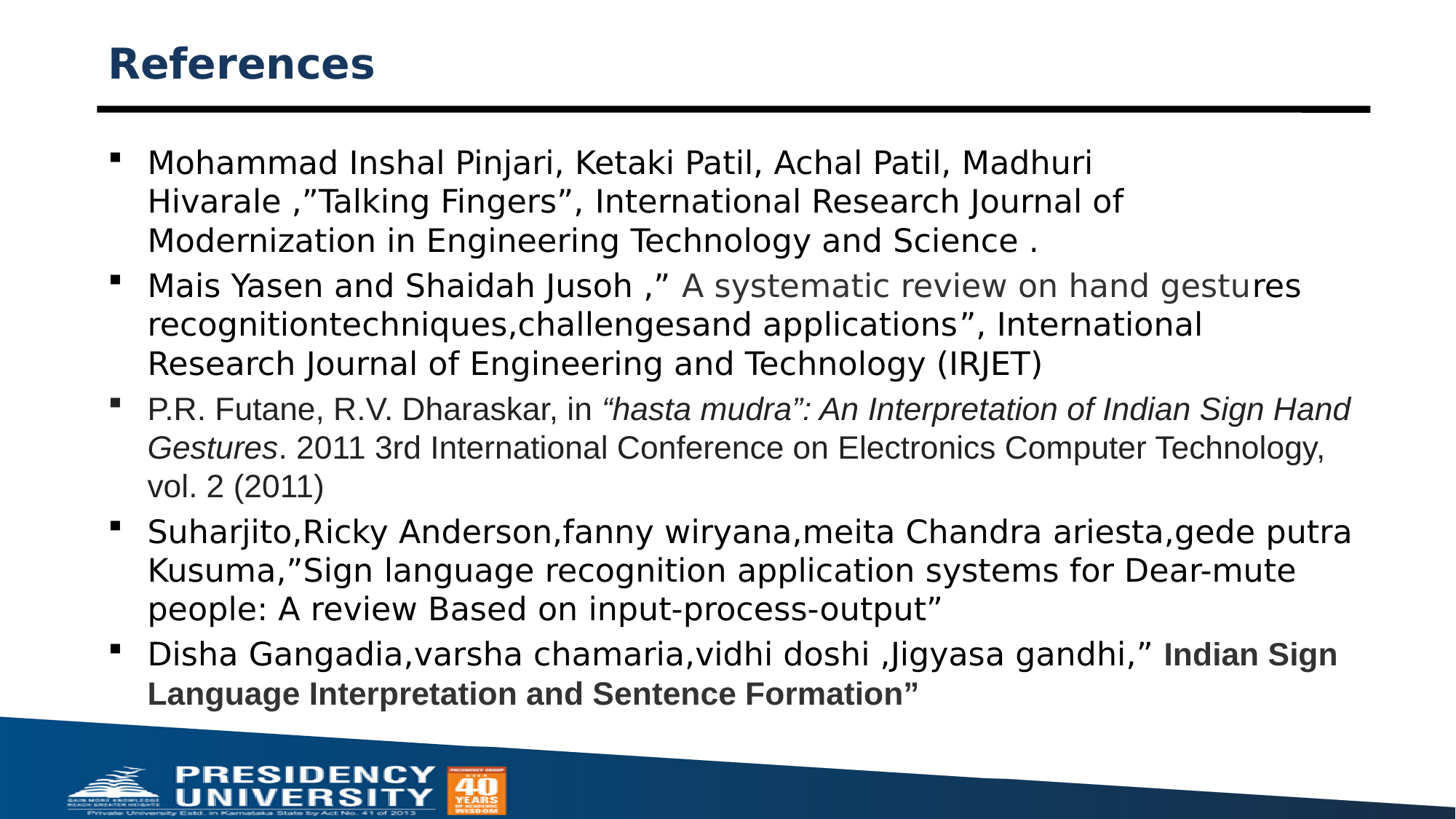

# References
Mohammad Inshal Pinjari, Ketaki Patil, Achal Patil, Madhuri Hivarale ,”Talking Fingers”, International Research Journal of Modernization in Engineering Technology and Science .
Mais Yasen and Shaidah Jusoh ,” A systematic review on hand gestures recognitiontechniques,challengesand applications”, International Research Journal of Engineering and Technology (IRJET)
P.R. Futane, R.V. Dharaskar, in “hasta mudra”: An Interpretation of Indian Sign Hand Gestures. 2011 3rd International Conference on Electronics Computer Technology, vol. 2 (2011)
Suharjito,Ricky Anderson,fanny wiryana,meita Chandra ariesta,gede putra Kusuma,”Sign language recognition application systems for Dear-mute people: A review Based on input-process-output”
Disha Gangadia,varsha chamaria,vidhi doshi ,Jigyasa gandhi,” Indian Sign Language Interpretation and Sentence Formation”